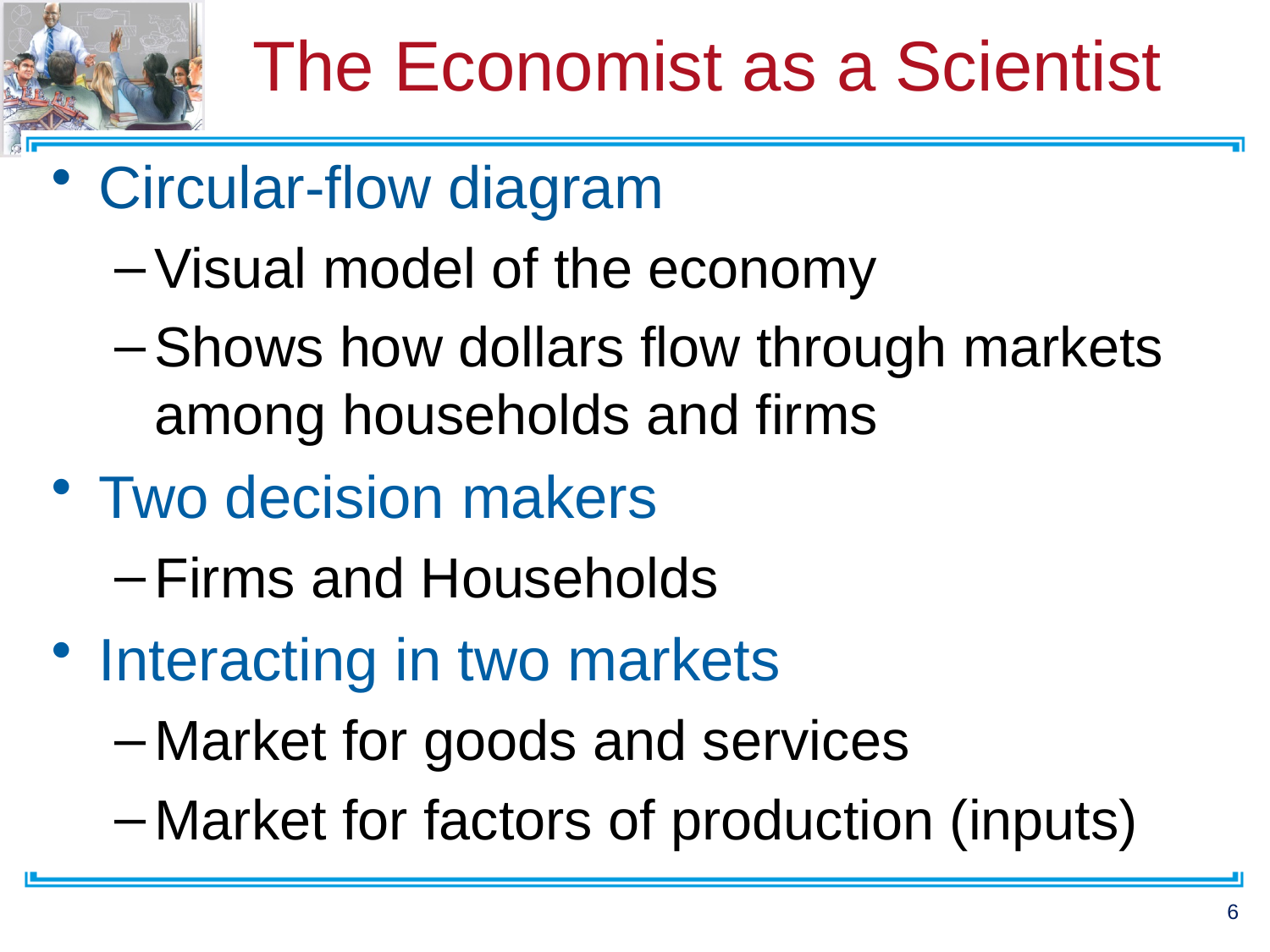

# The Economist as a Scientist
Circular-flow diagram
Visual model of the economy
Shows how dollars flow through markets among households and firms
Two decision makers
Firms and Households
Interacting in two markets
Market for goods and services
Market for factors of production (inputs)
6